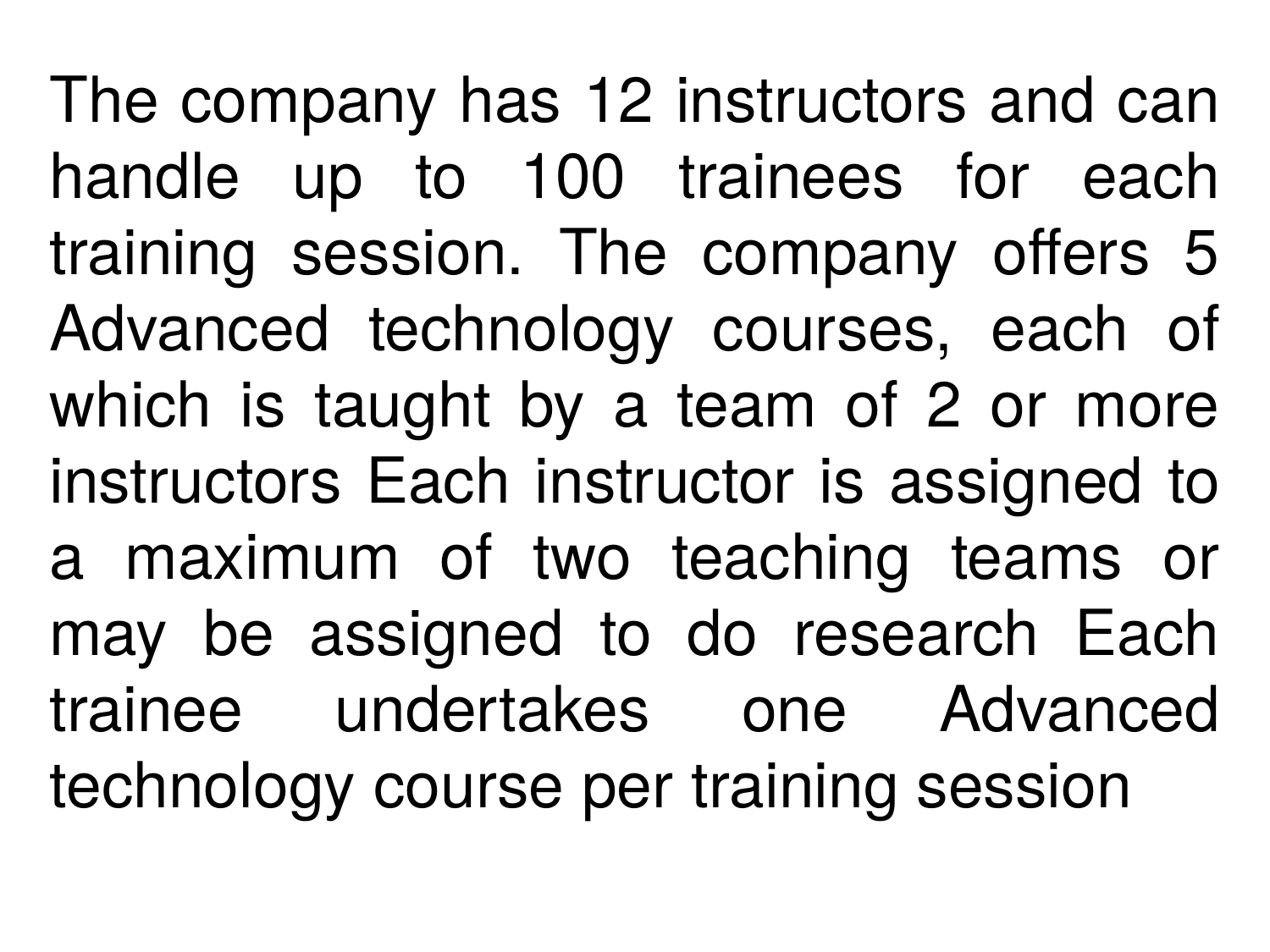

The company has 12 instructors and can handle up to 100 trainees for each training session. The company offers 5 Advanced technology courses, each of which is taught by a team of 2 or more instructors Each instructor is assigned to a maximum of two teaching teams or may be assigned to do research Each trainee undertakes one Advanced technology course per training session